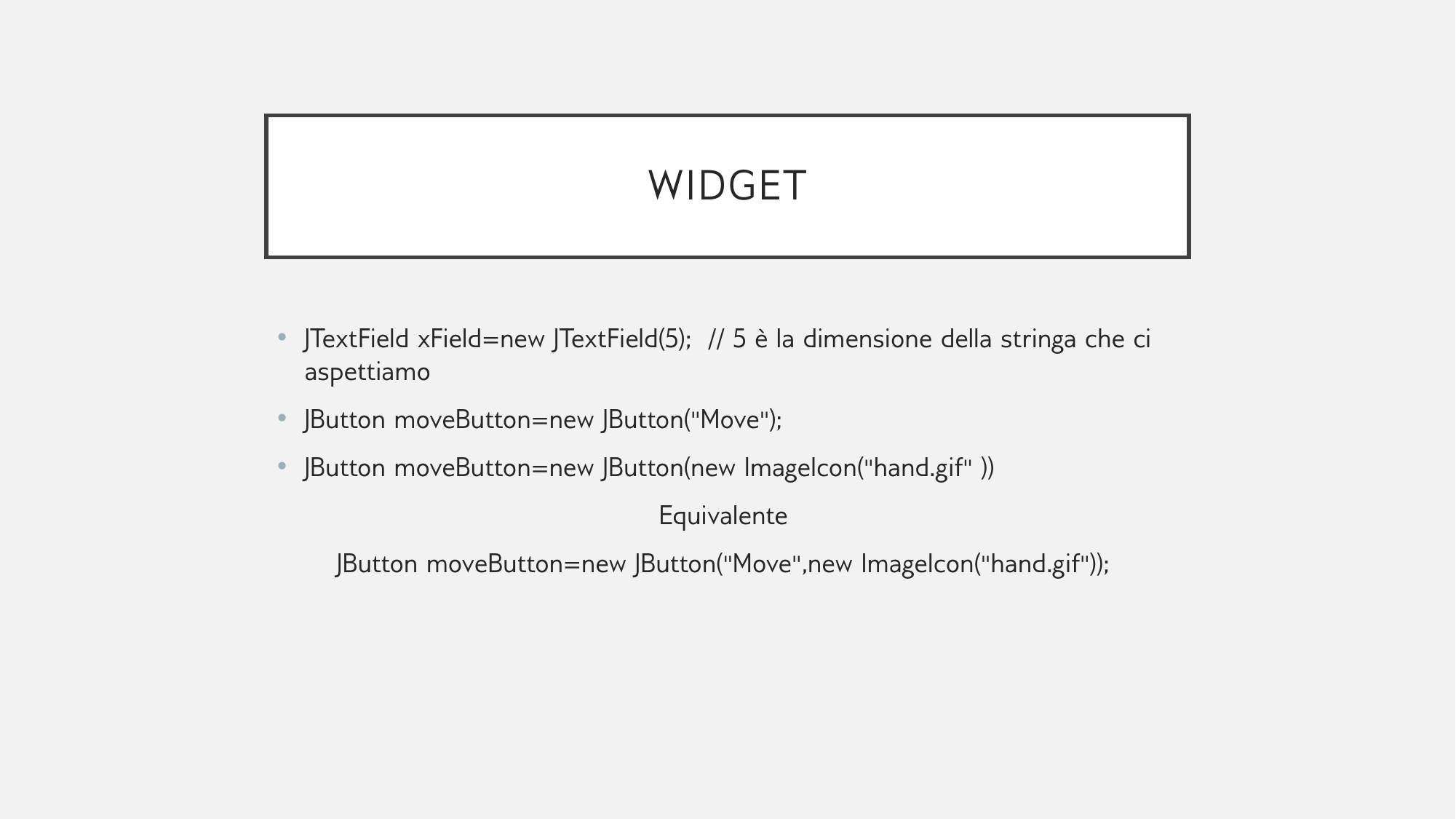

# WIDGET
JTextField xField=new JTextField(5);  // 5 è la dimensione della stringa che ci aspettiamo
JButton moveButton=new JButton("Move");
JButton moveButton=new JButton(new ImageIcon("hand.gif" ))
Equivalente
JButton moveButton=new JButton("Move",new ImageIcon("hand.gif"));